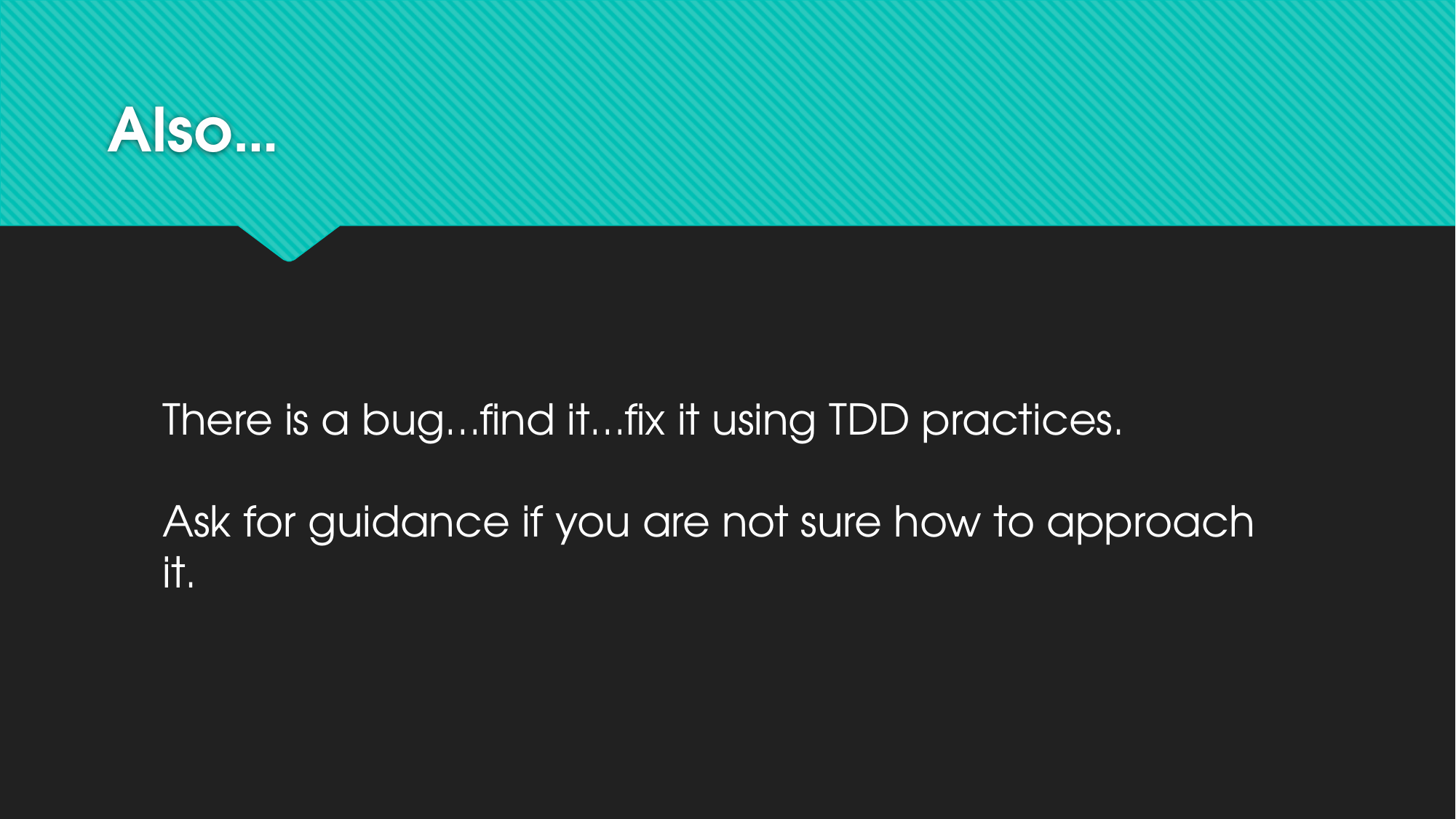

# Also…
There is a bug…find it…fix it using TDD practices.

Ask for guidance if you are not sure how to approach it.